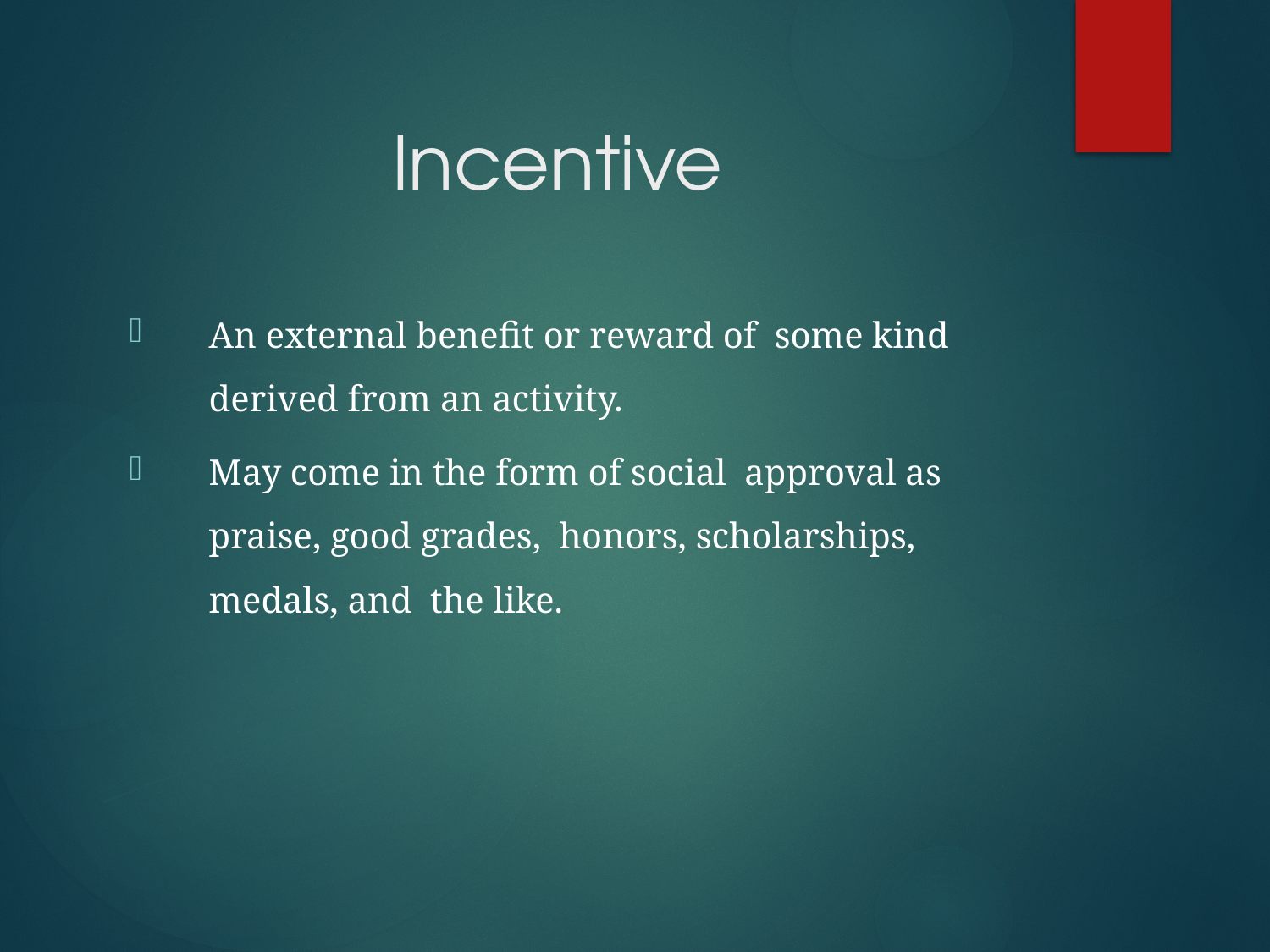

# Incentive
An external benefit or reward of  some kind derived from an activity.
May come in the form of social  approval as praise, good grades,  honors, scholarships, medals, and  the like.